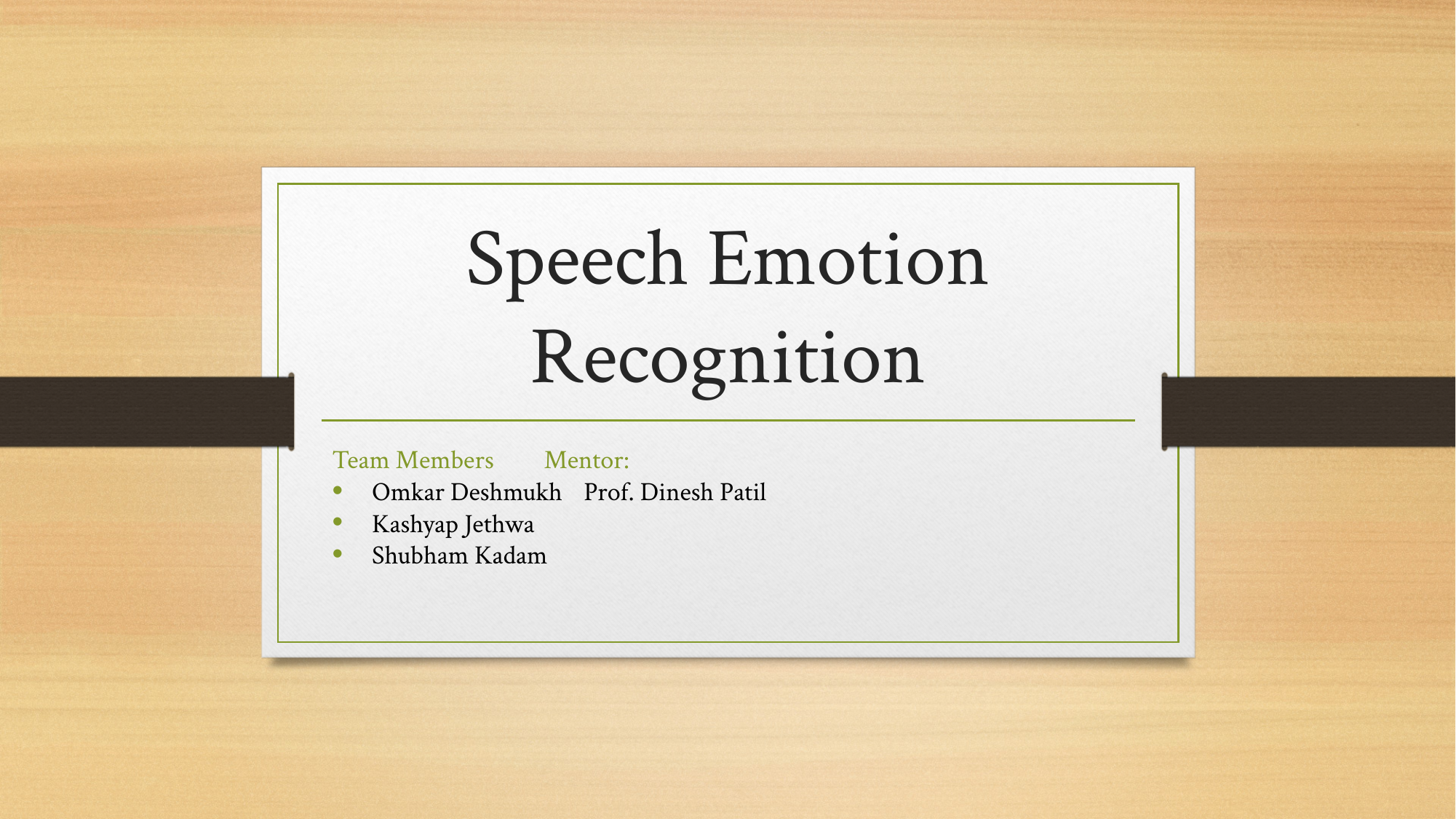

# Speech Emotion Recognition
Team Members								Mentor:
Omkar Deshmukh							Prof. Dinesh Patil
Kashyap Jethwa
Shubham Kadam